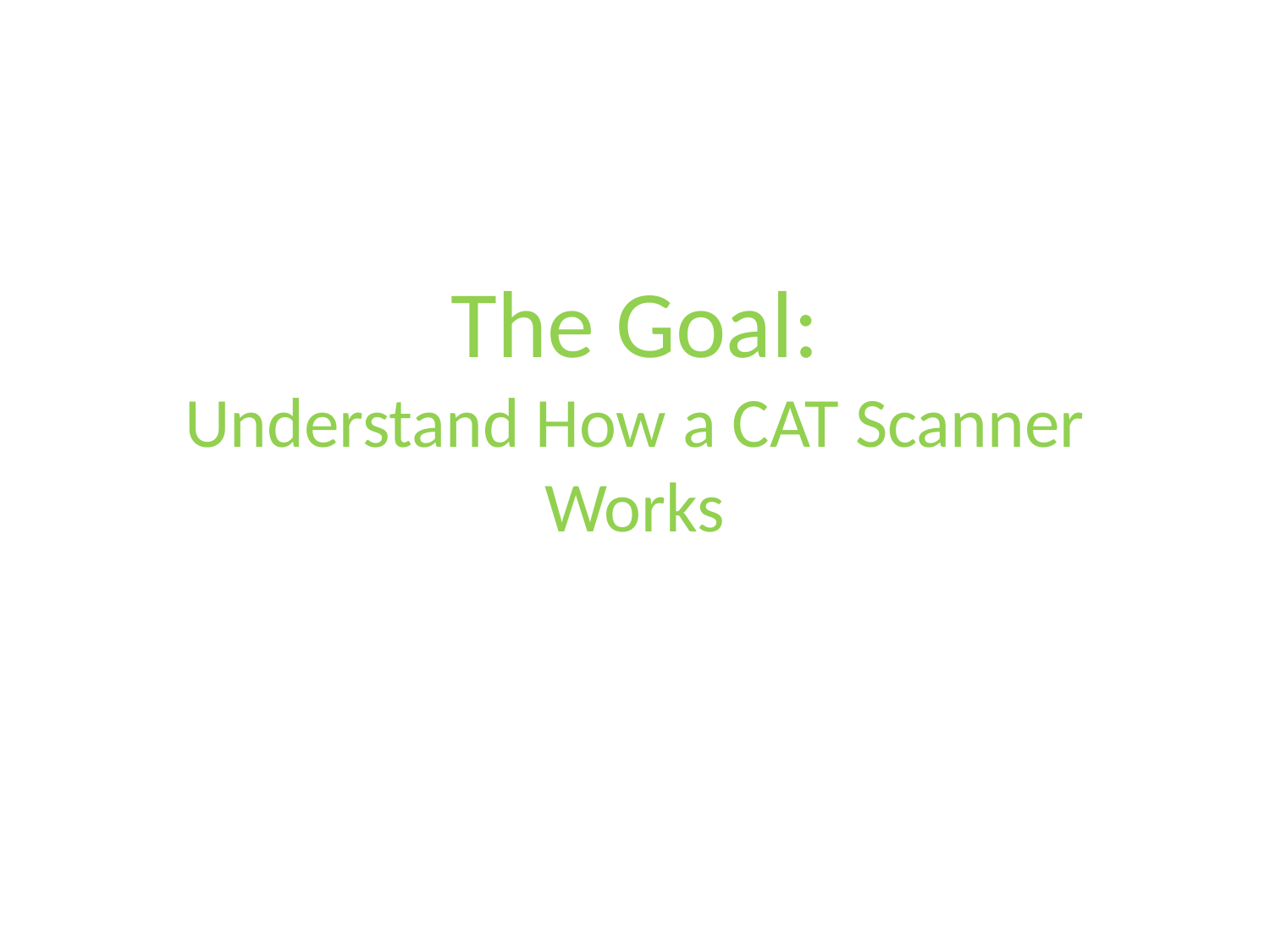

The Goal:
Understand How a CAT Scanner Works